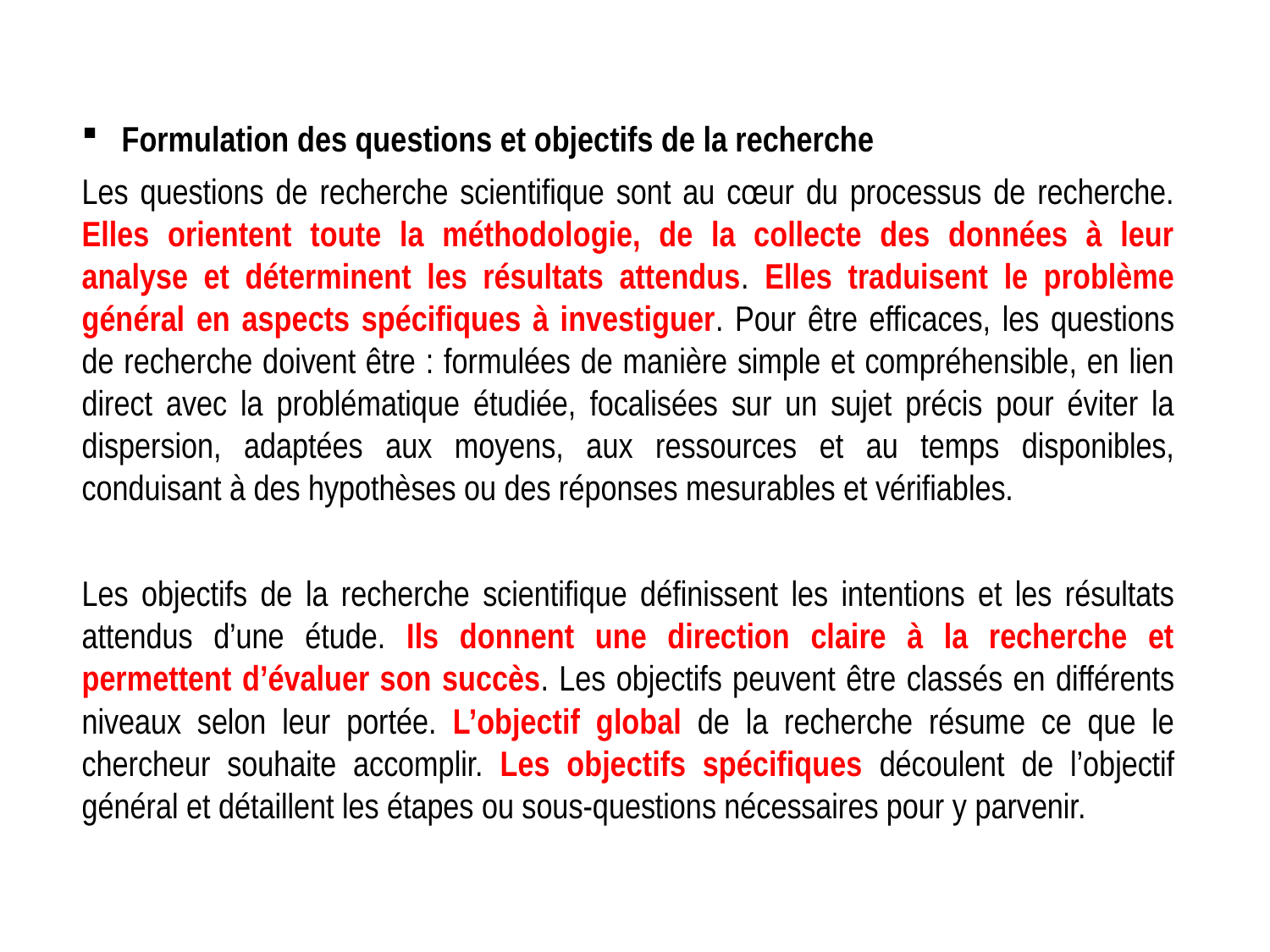

Formulation des questions et objectifs de la recherche
Les questions de recherche scientifique sont au cœur du processus de recherche. Elles orientent toute la méthodologie, de la collecte des données à leur analyse et déterminent les résultats attendus. Elles traduisent le problème général en aspects spécifiques à investiguer. Pour être efficaces, les questions de recherche doivent être : formulées de manière simple et compréhensible, en lien direct avec la problématique étudiée, focalisées sur un sujet précis pour éviter la dispersion, adaptées aux moyens, aux ressources et au temps disponibles, conduisant à des hypothèses ou des réponses mesurables et vérifiables.

Les objectifs de la recherche scientifique définissent les intentions et les résultats attendus d’une étude. Ils donnent une direction claire à la recherche et permettent d’évaluer son succès. Les objectifs peuvent être classés en différents niveaux selon leur portée. L’objectif global de la recherche résume ce que le chercheur souhaite accomplir. Les objectifs spécifiques découlent de l’objectif général et détaillent les étapes ou sous-questions nécessaires pour y parvenir.